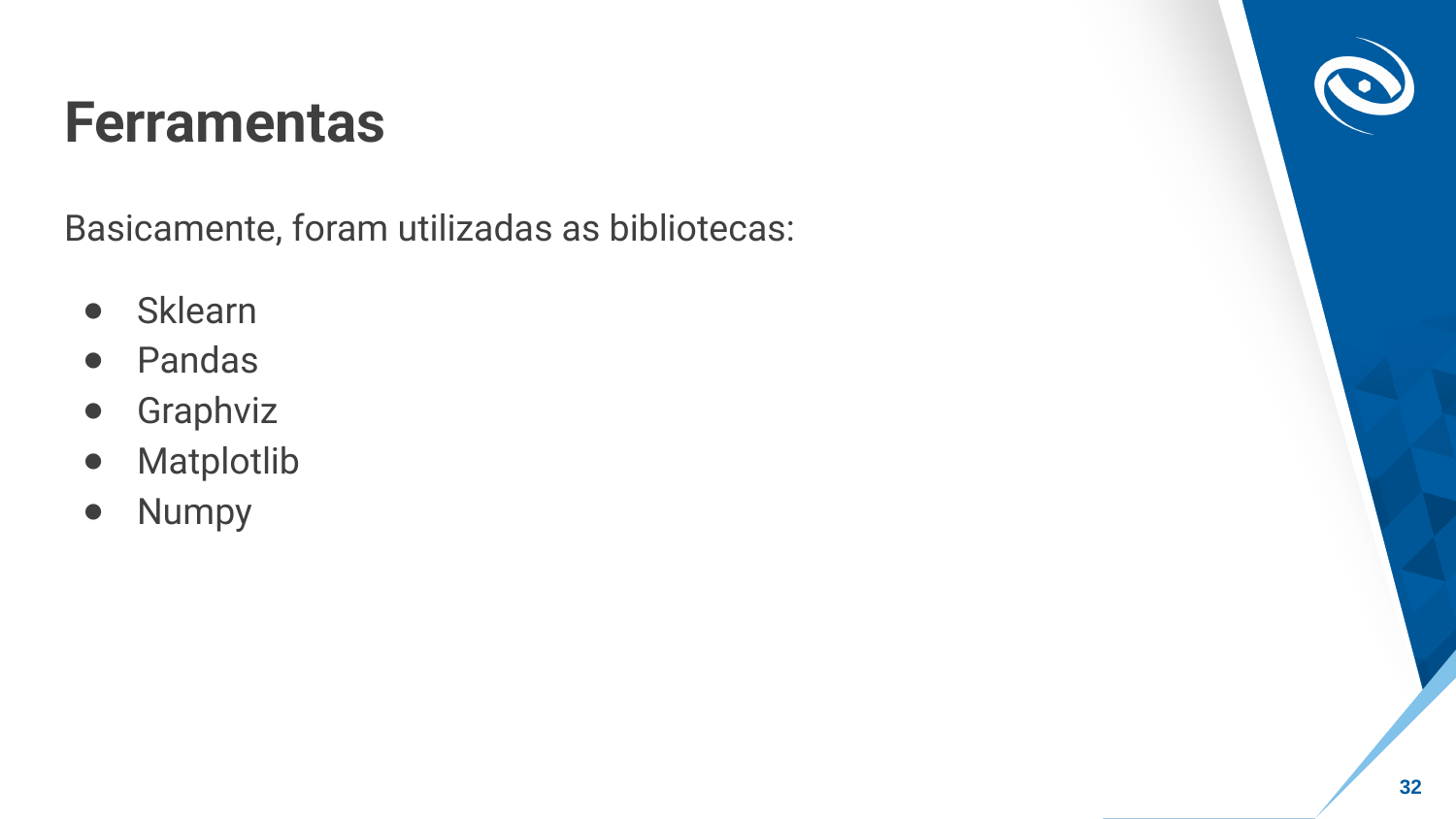

# Ferramentas
Basicamente, foram utilizadas as bibliotecas:
Sklearn
Pandas
Graphviz
Matplotlib
Numpy
32